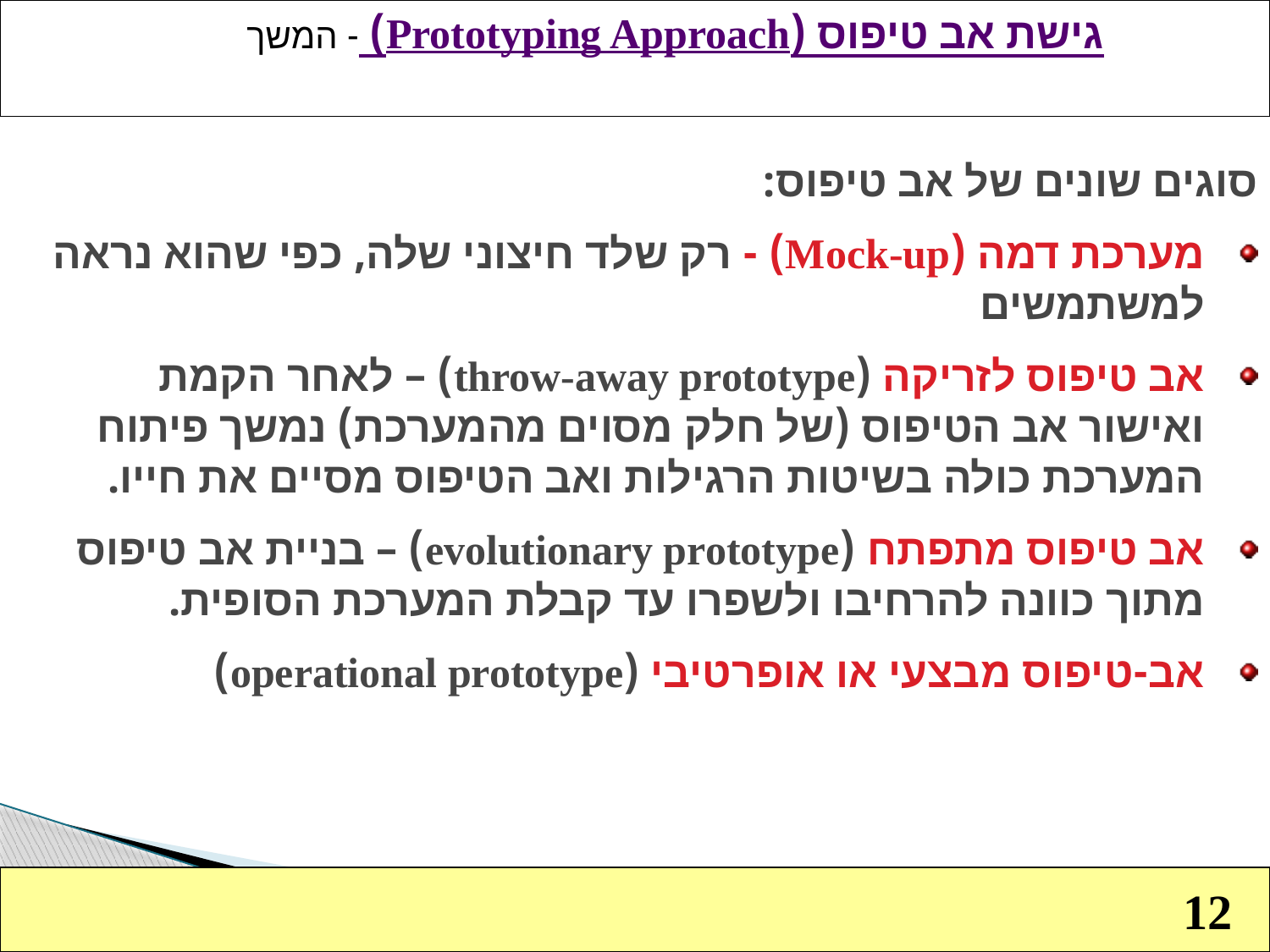

גישת אב טיפוס (Prototyping Approach) - המשך
סוגים שונים של אב טיפוס:
מערכת דמה (Mock-up) - רק שלד חיצוני שלה, כפי שהוא נראה למשתמשים
אב טיפוס לזריקה (throw-away prototype) – לאחר הקמת ואישור אב הטיפוס (של חלק מסוים מהמערכת) נמשך פיתוח המערכת כולה בשיטות הרגילות ואב הטיפוס מסיים את חייו.
אב טיפוס מתפתח (evolutionary prototype) – בניית אב טיפוס מתוך כוונה להרחיבו ולשפרו עד קבלת המערכת הסופית.
אב-טיפוס מבצעי או אופרטיבי (operational prototype)